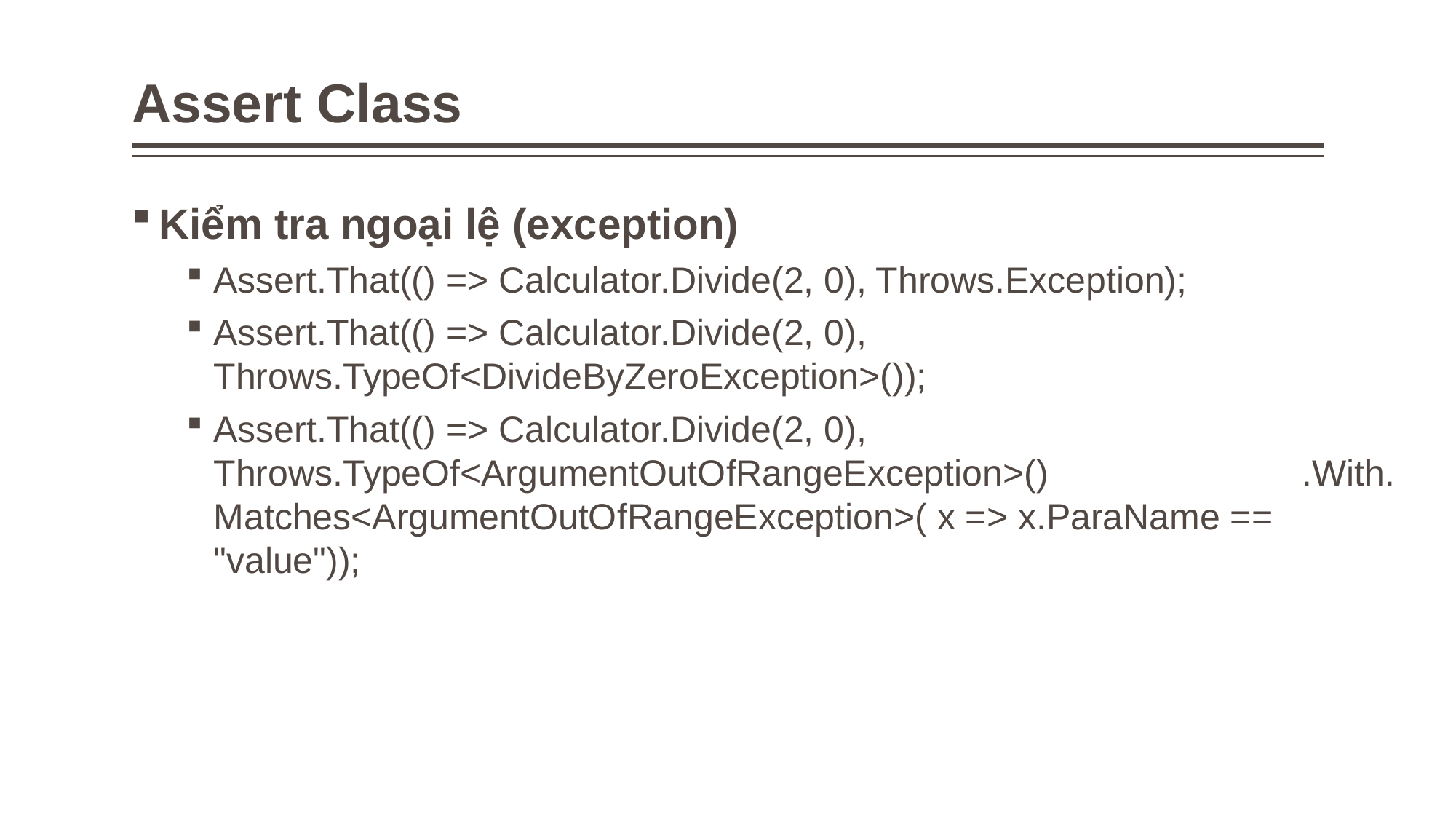

# Assert Class
Kiểm tra ngoại lệ (exception)
Assert.That(() => Calculator.Divide(2, 0), Throws.Exception);
Assert.That(() => Calculator.Divide(2, 0),                  Throws.TypeOf<DivideByZeroException>());
Assert.That(() => Calculator.Divide(2, 0),                   Throws.TypeOf<ArgumentOutOfRangeException>()                         .With.Matches<ArgumentOutOfRangeException>( x => x.ParaName == "value"));